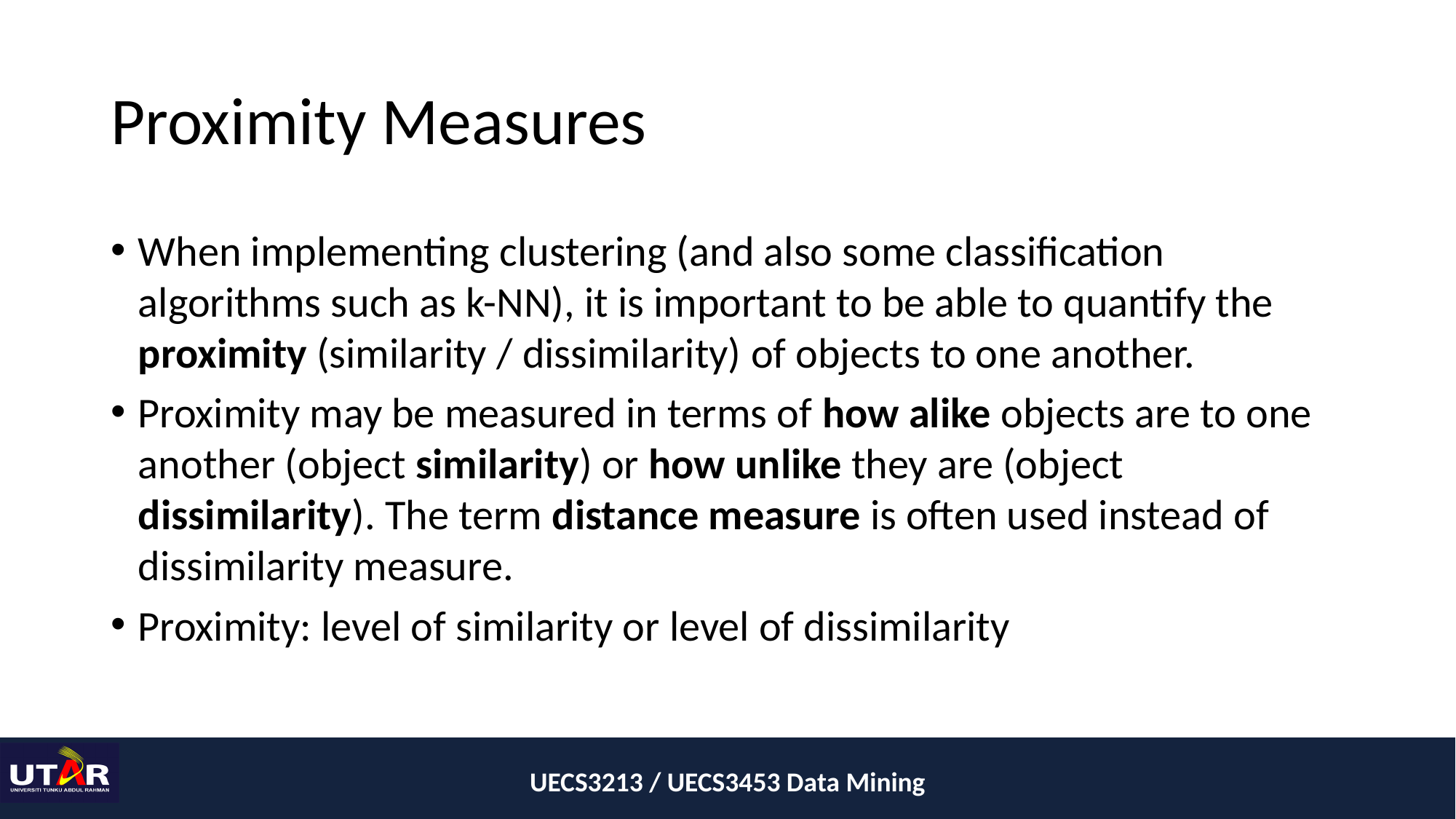

# Proximity Measures
When implementing clustering (and also some classification algorithms such as k-NN), it is important to be able to quantify the proximity (similarity / dissimilarity) of objects to one another.
Proximity may be measured in terms of how alike objects are to one another (object similarity) or how unlike they are (object dissimilarity). The term distance measure is often used instead of dissimilarity measure.
Proximity: level of similarity or level of dissimilarity
UECS3213 / UECS3453 Data Mining
44